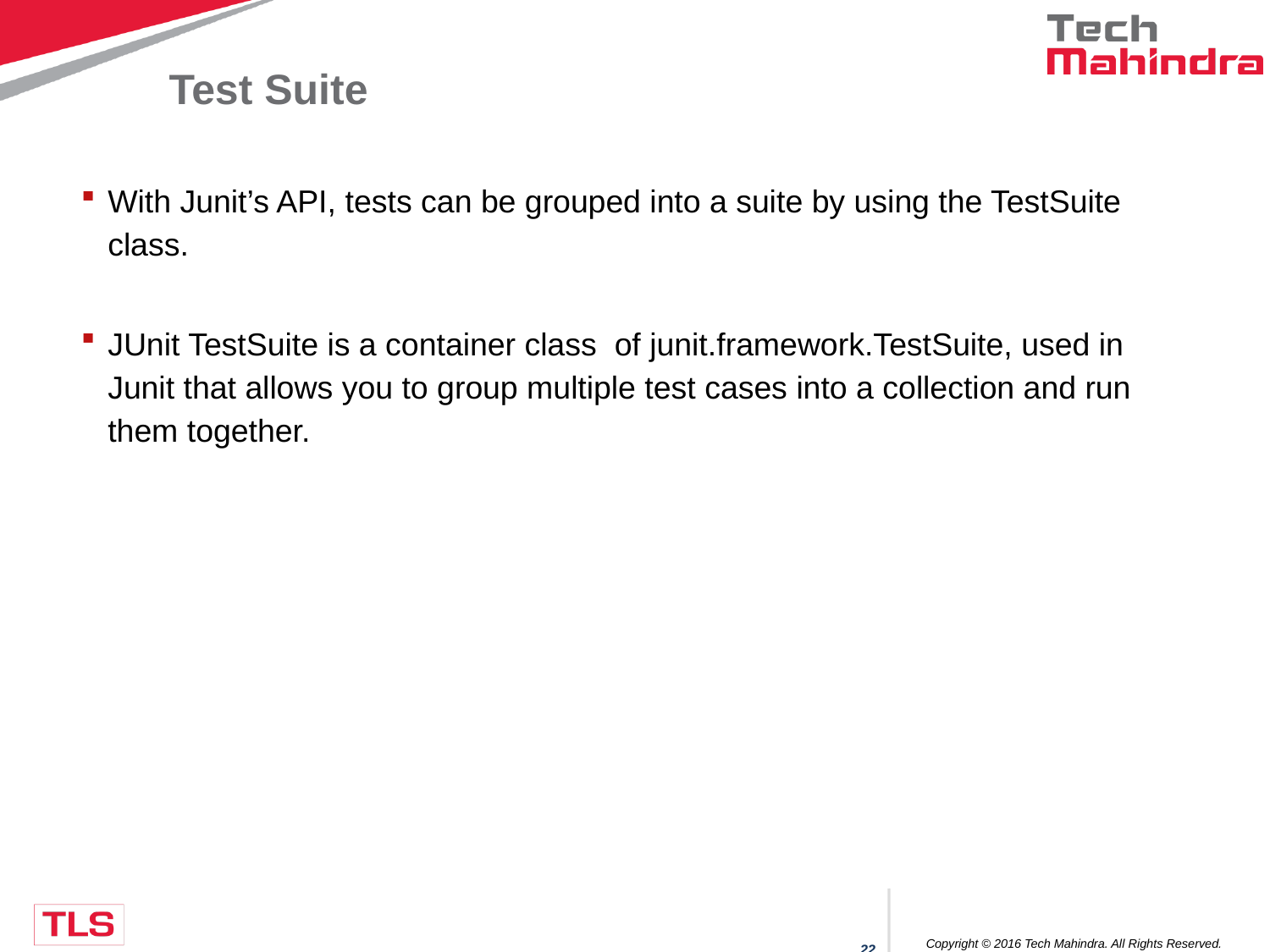

# Test Suite
With Junit’s API, tests can be grouped into a suite by using the TestSuite class.

JUnit TestSuite is a container class  of junit.framework.TestSuite, used in Junit that allows you to group multiple test cases into a collection and run them together.

Copyright © 2016 Tech Mahindra. All Rights Reserved.